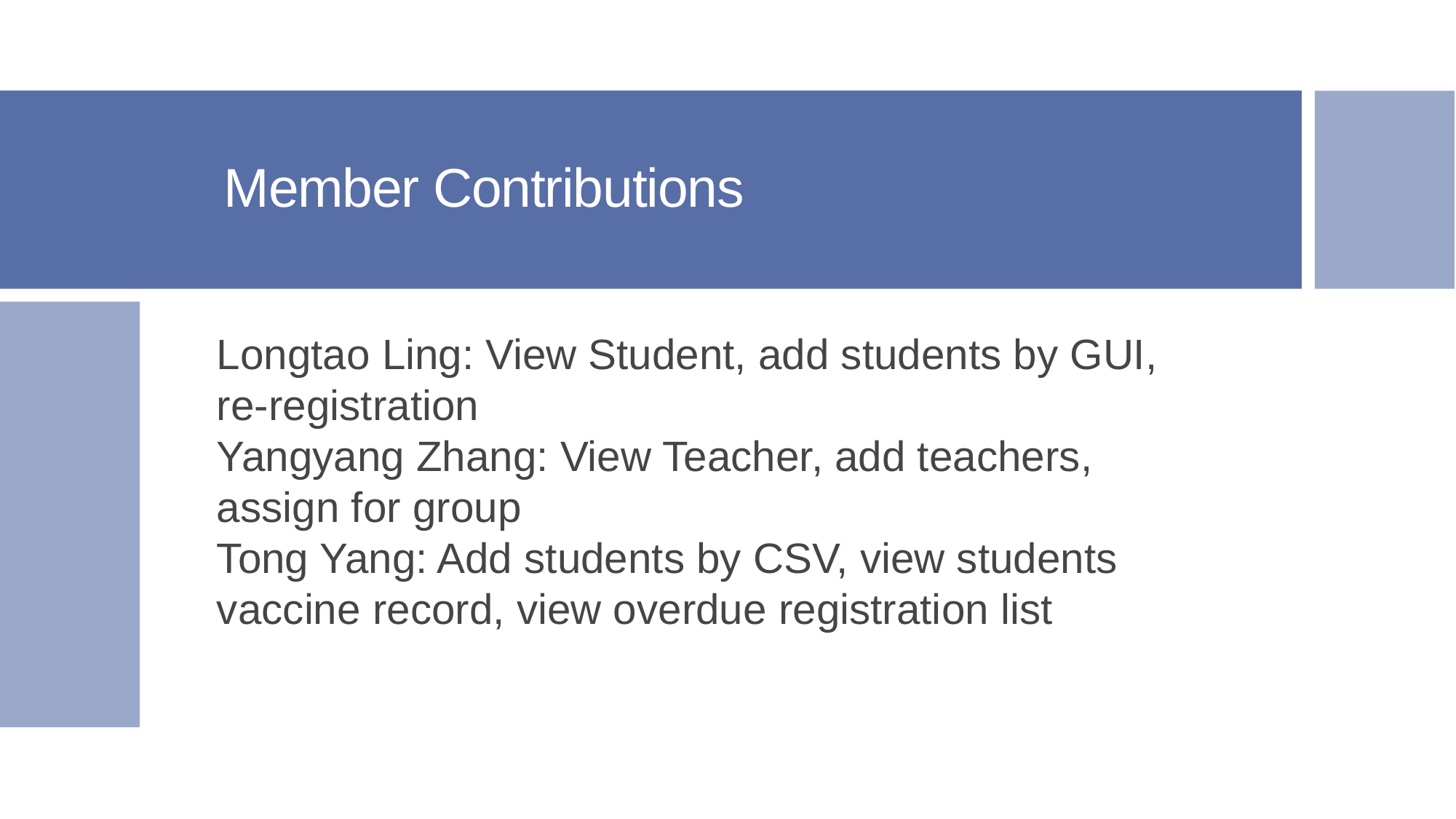

# Member Contributions
Longtao Ling: View Student, add students by GUI, re-registration
Yangyang Zhang: View Teacher, add teachers, assign for group
Tong Yang: Add students by CSV, view students vaccine record, view overdue registration list